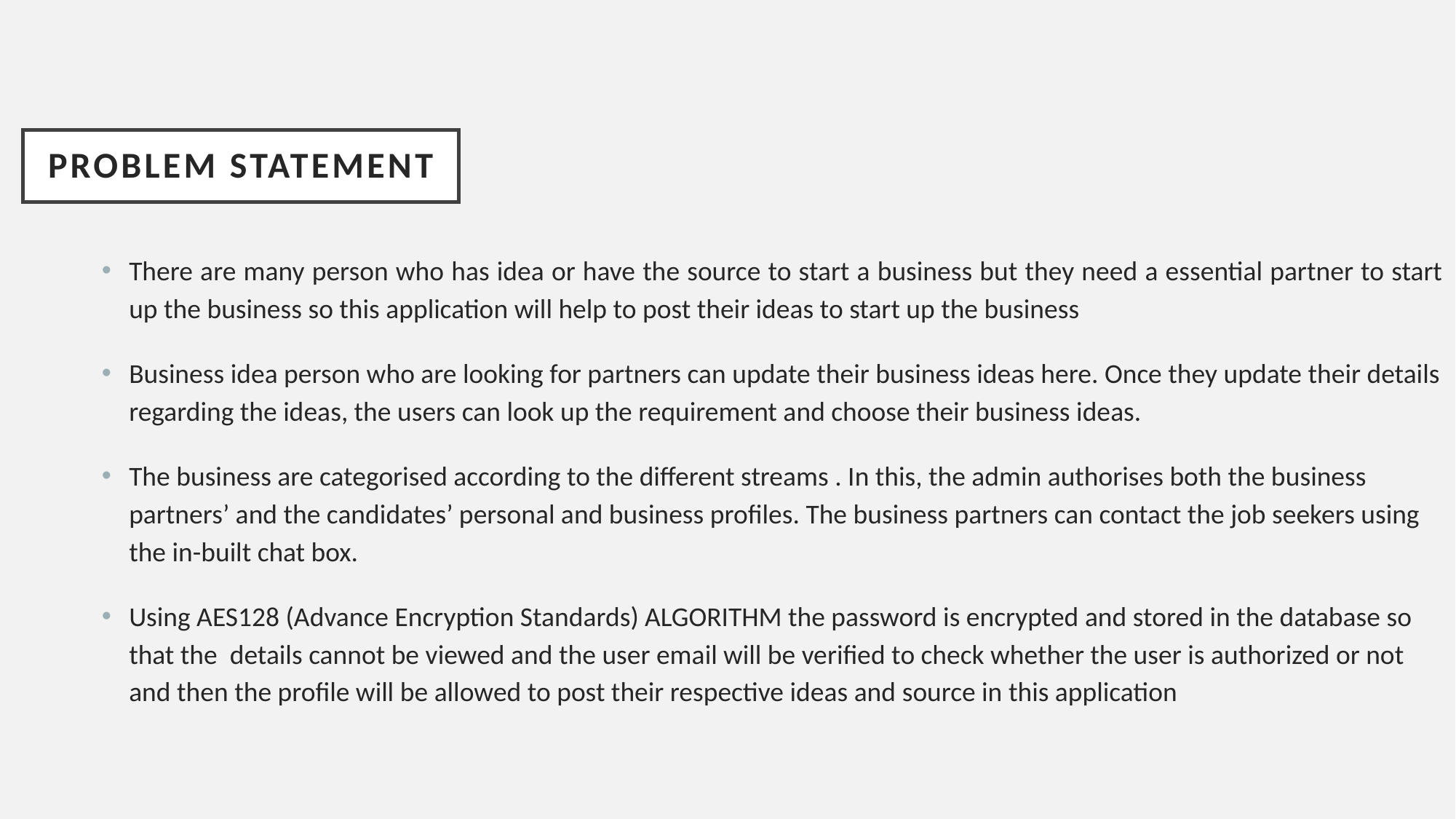

# Problem statement
There are many person who has idea or have the source to start a business but they need a essential partner to start up the business so this application will help to post their ideas to start up the business
Business idea person who are looking for partners can update their business ideas here. Once they update their details regarding the ideas, the users can look up the requirement and choose their business ideas.
The business are categorised according to the different streams . In this, the admin authorises both the business partners’ and the candidates’ personal and business profiles. The business partners can contact the job seekers using the in-built chat box.
Using AES128 (Advance Encryption Standards) ALGORITHM the password is encrypted and stored in the database so that the  details cannot be viewed and the user email will be verified to check whether the user is authorized or not and then the profile will be allowed to post their respective ideas and source in this application